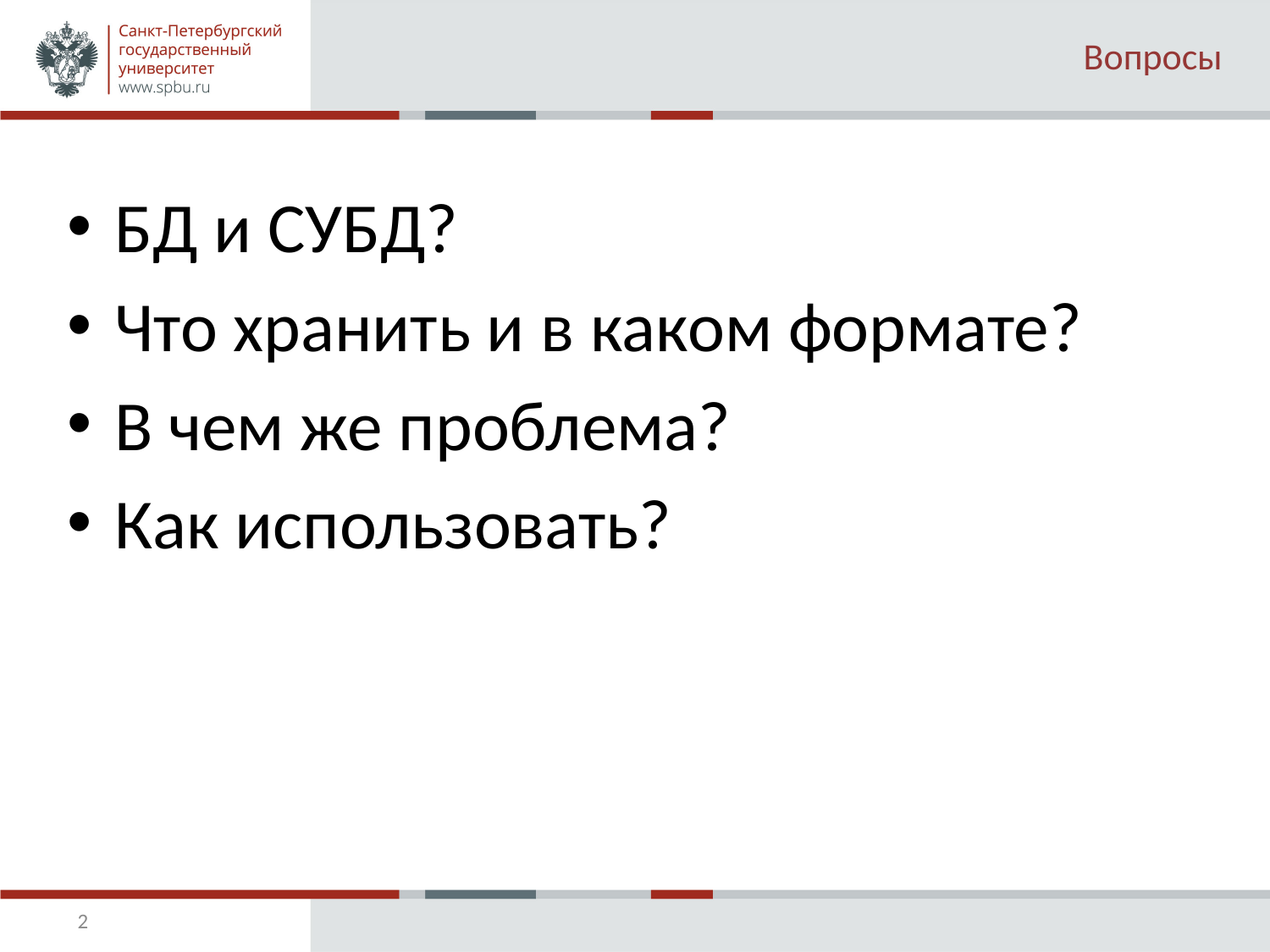

# Вопросы
БД и СУБД?
Что хранить и в каком формате?
В чем же проблема?
Как использовать?
2